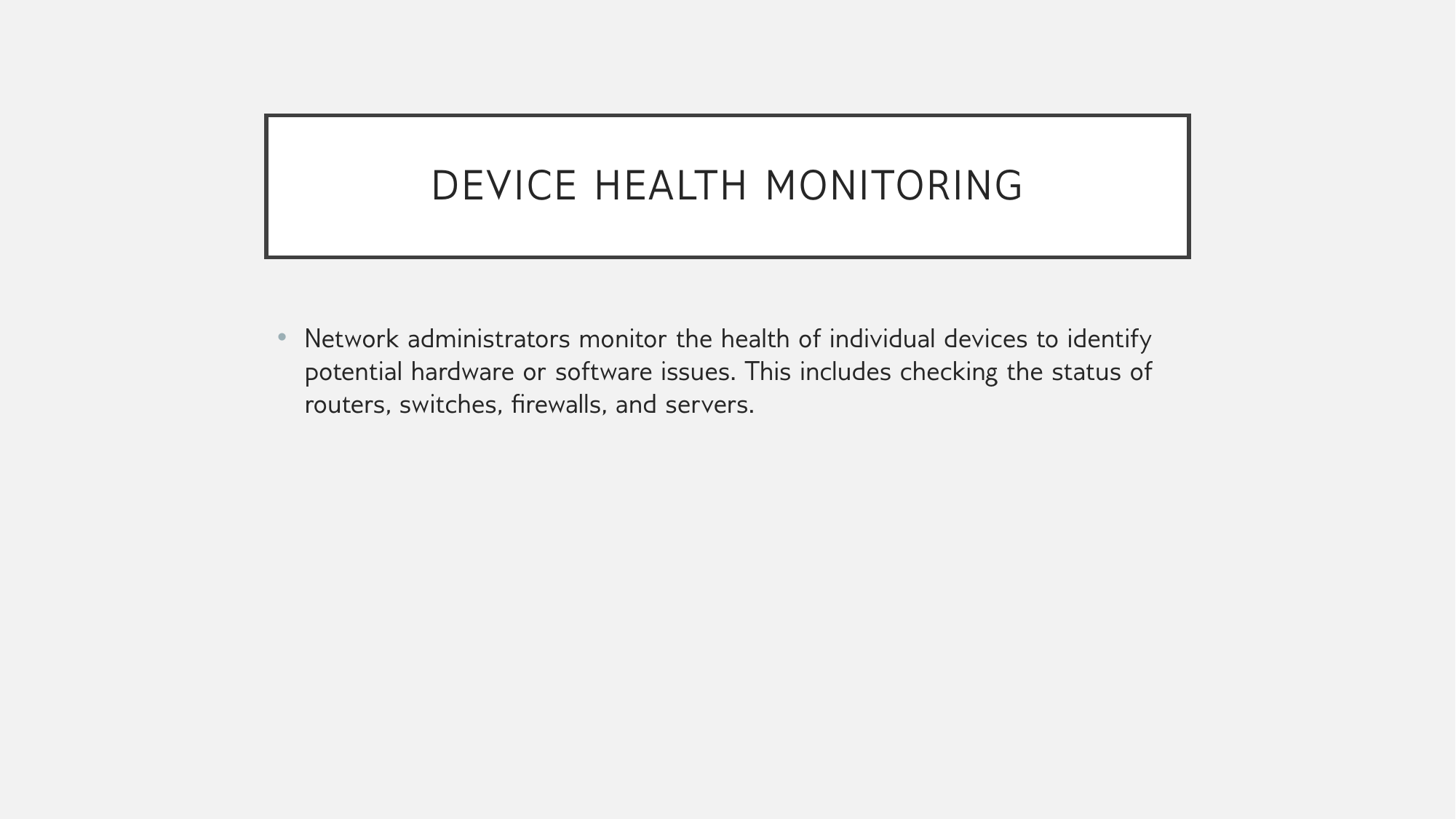

# Device Health Monitoring
Network administrators monitor the health of individual devices to identify potential hardware or software issues. This includes checking the status of routers, switches, firewalls, and servers.